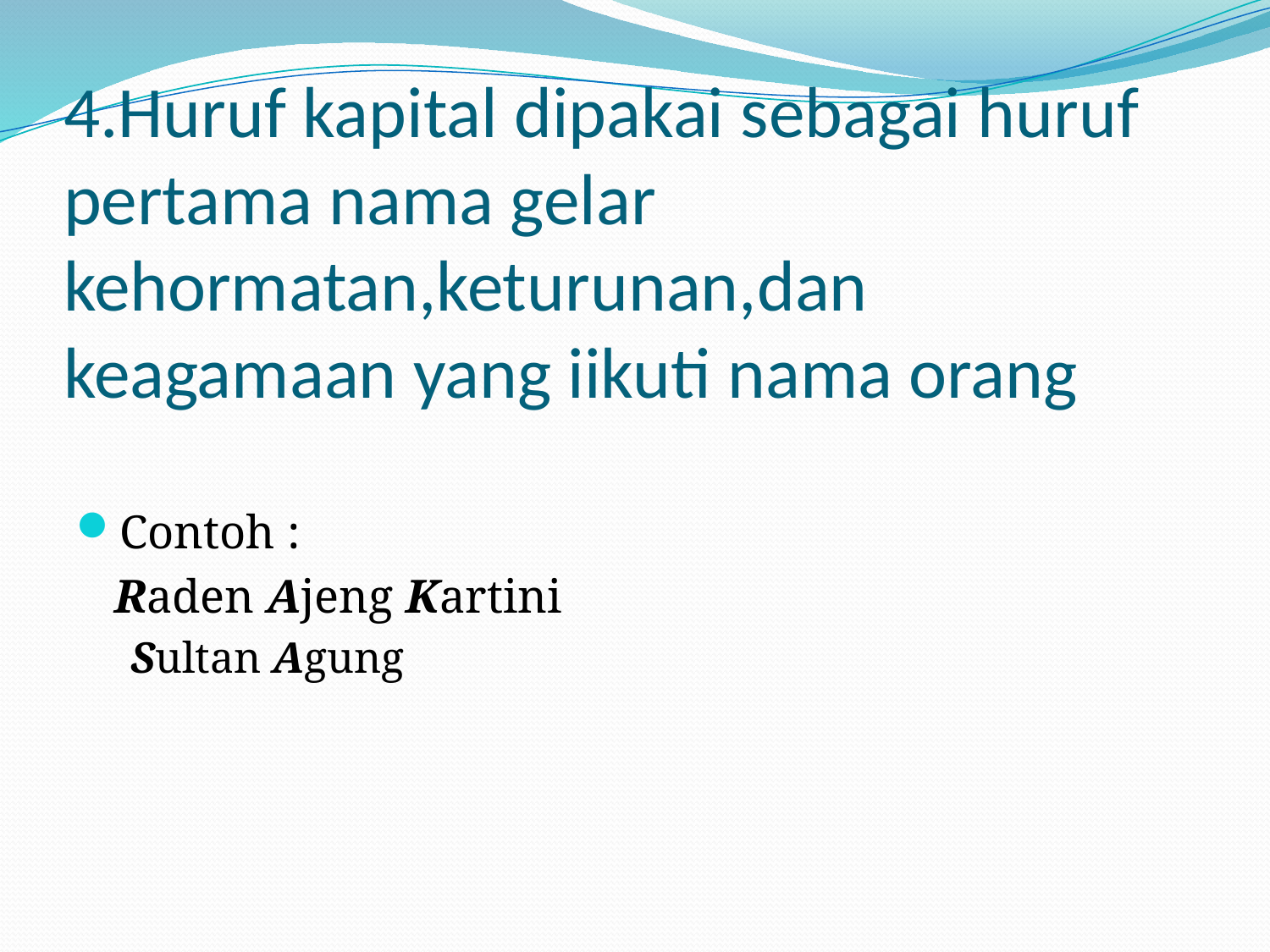

# 4.Huruf kapital dipakai sebagai huruf pertama nama gelar kehormatan,keturunan,dan keagamaan yang iikuti nama orang
Contoh :
	Raden Ajeng Kartini
Sultan Agung